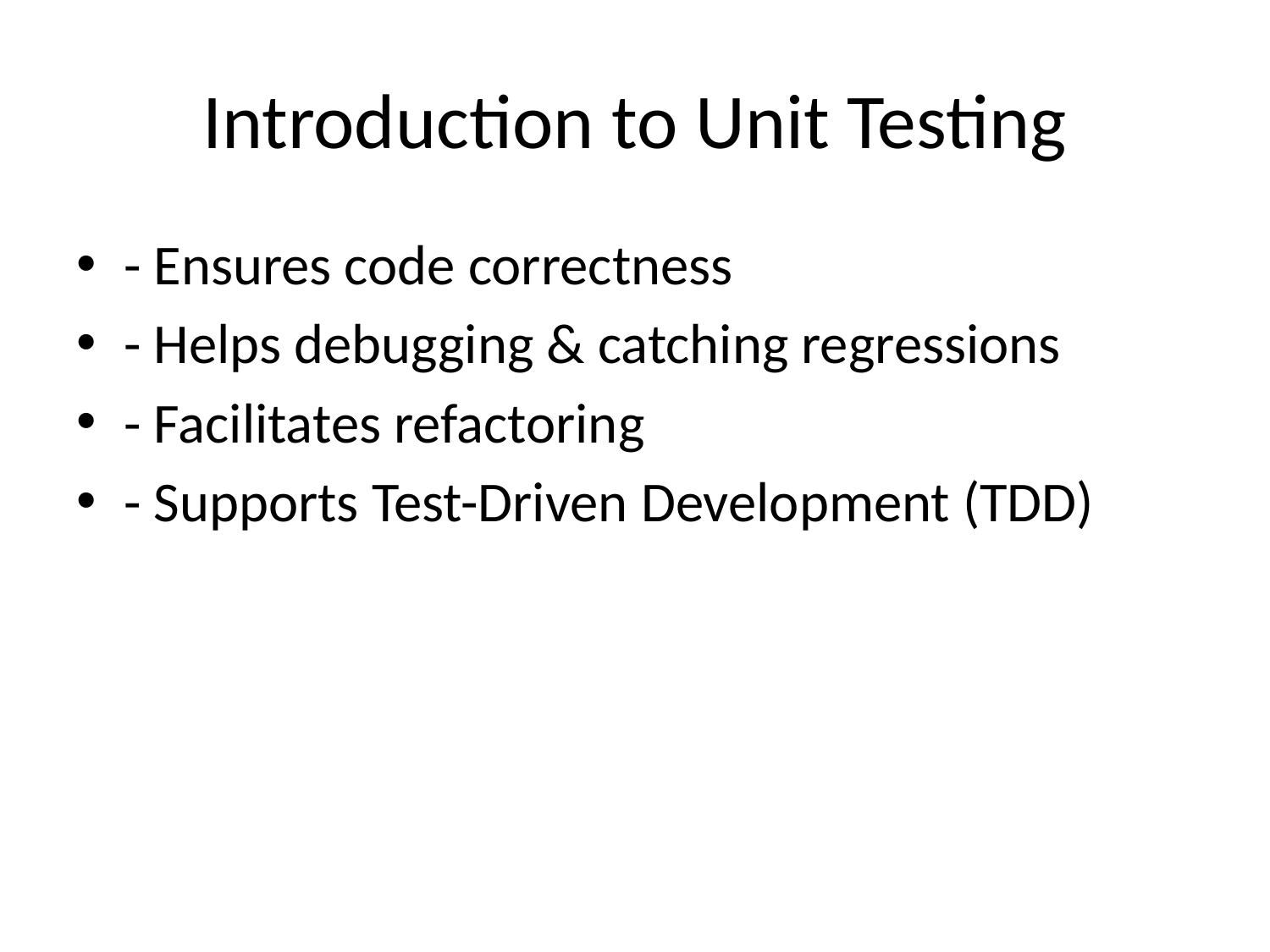

# Introduction to Unit Testing
- Ensures code correctness
- Helps debugging & catching regressions
- Facilitates refactoring
- Supports Test-Driven Development (TDD)